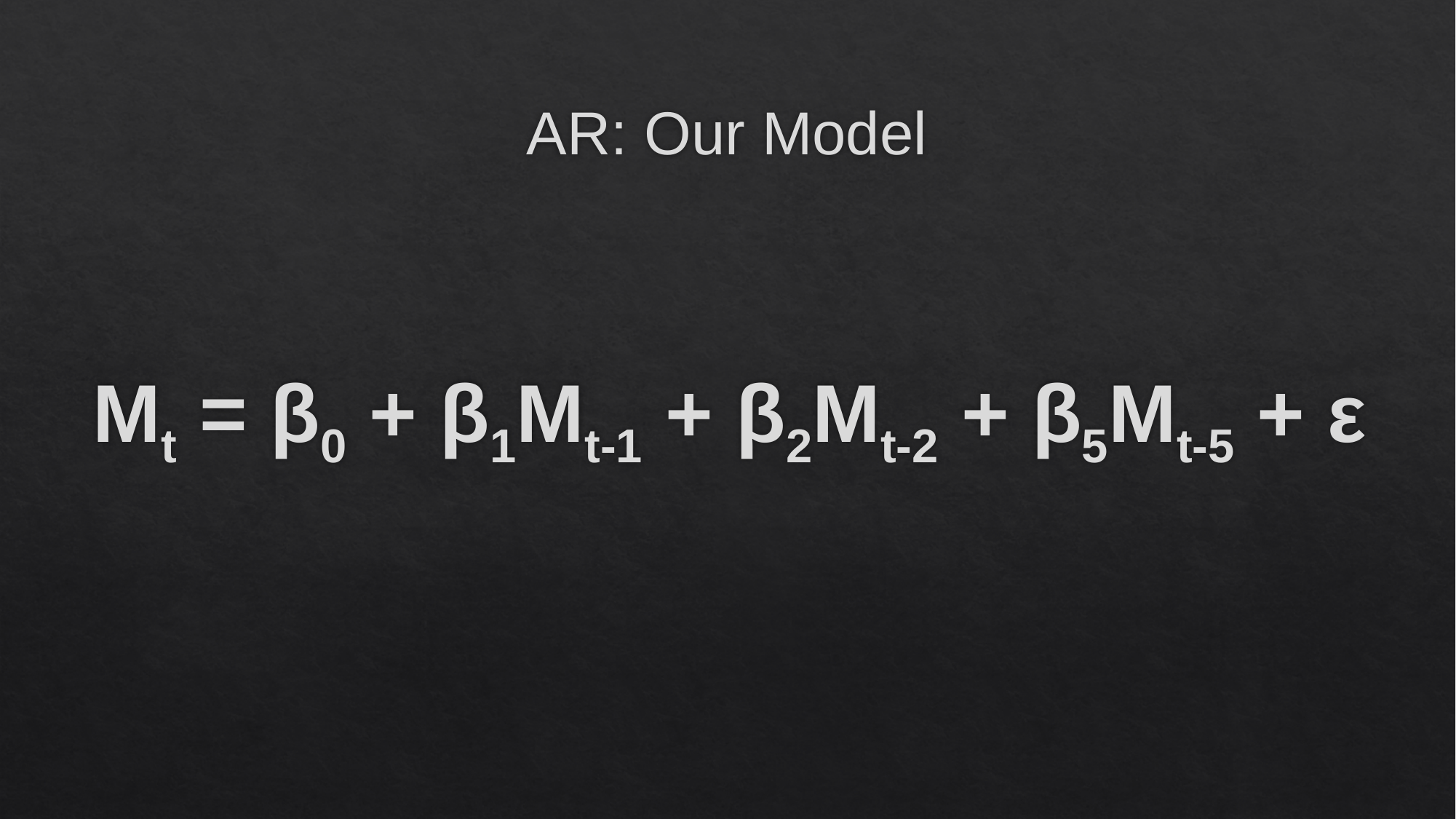

# AR: Our Model
Mt = β0 + β1Mt-1 + β2Mt-2 + β5Mt-5 + ε